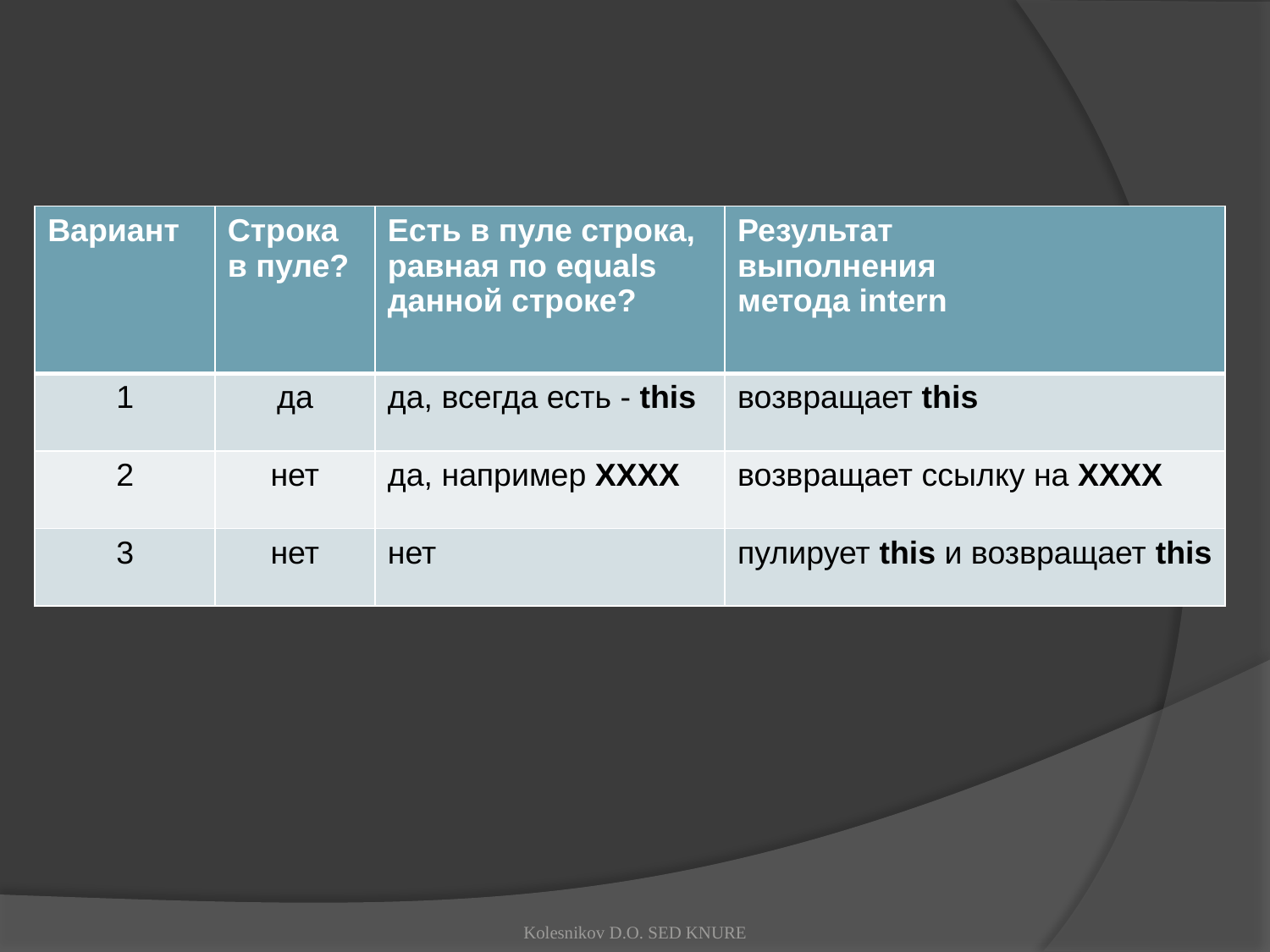

| Вариант | Строка в пуле? | Есть в пуле строка, равная по equals данной строке? | Результат выполнения метода intern |
| --- | --- | --- | --- |
| 1 | да | да, всегда есть - this | возвращает this |
| 2 | нет | да, например XXXX | возвращает ссылку на XXXX |
| 3 | нет | нет | пулирует this и возвращает this |
Kolesnikov D.O. SED KNURE